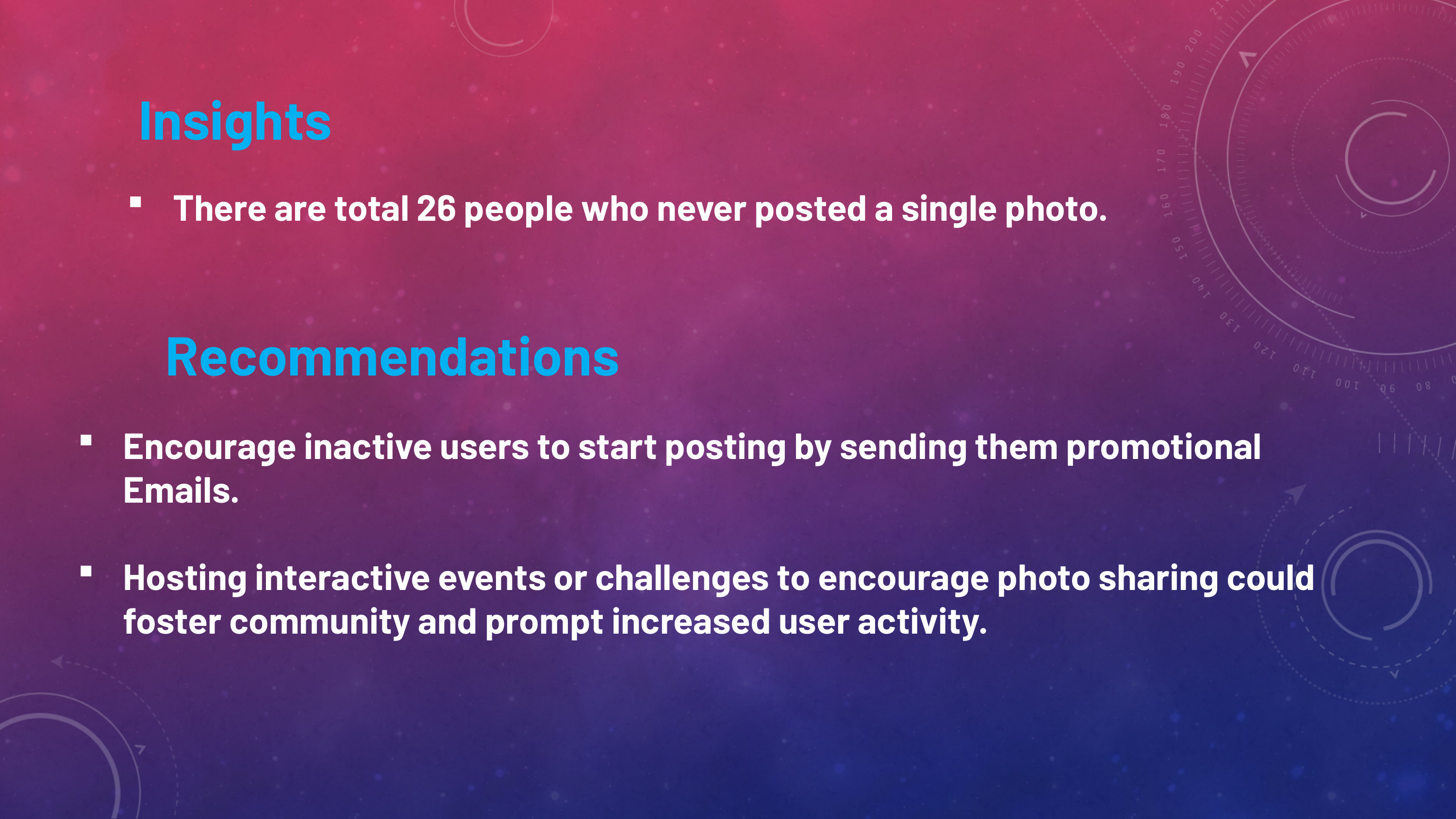

Insights
There are total 26 people who never posted a single photo.

Recommendations

Encourage inactive users to start posting by sending them promotional Emails.

Hosting interactive events or challenges to encourage photo sharing could foster community and prompt increased user activity.